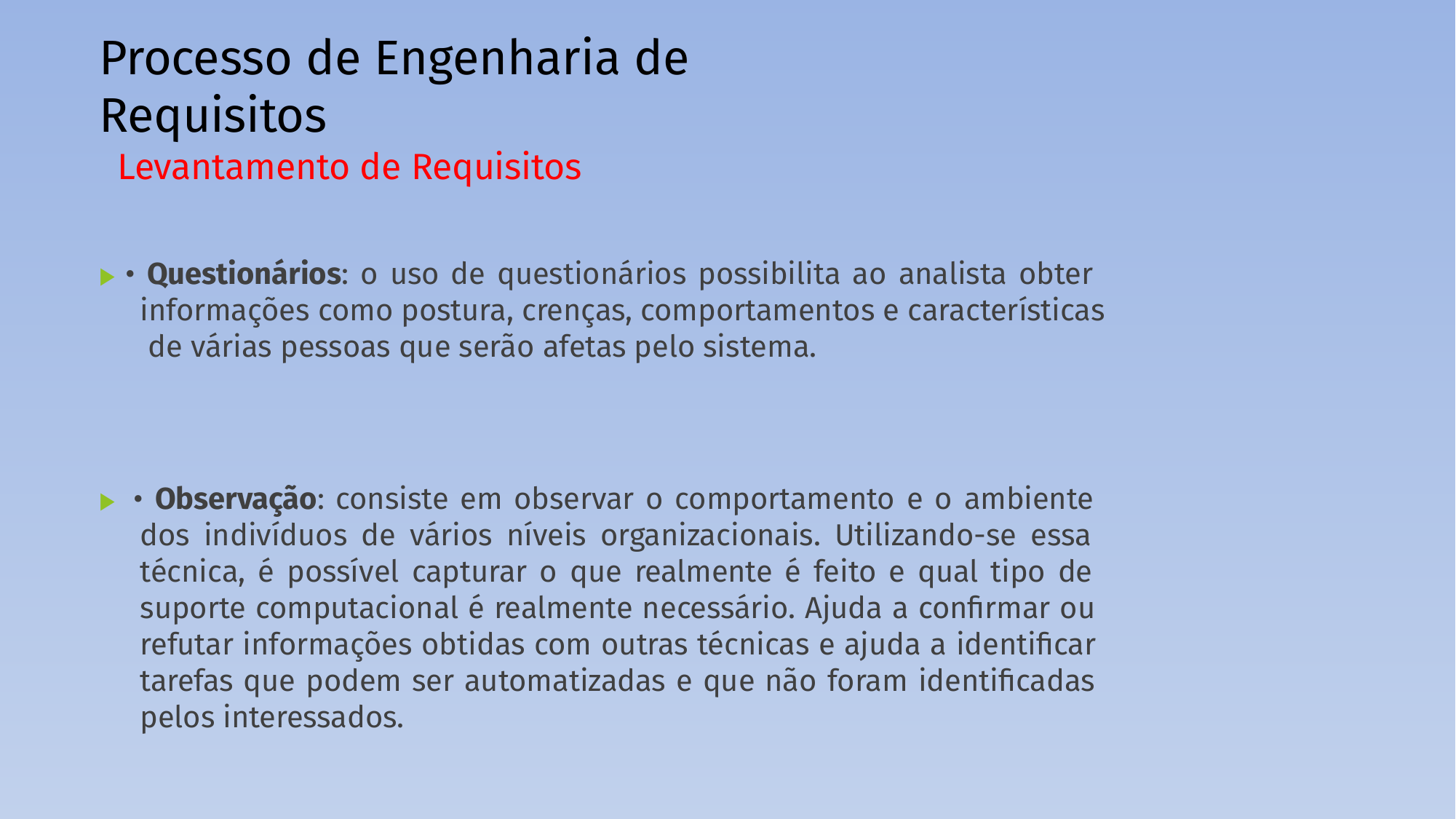

# Processo de Engenharia de Requisitos
Levantamento de Requisitos

▶ • Questionários: o uso de questionários possibilita ao analista obter  informações como postura, crenças, comportamentos e características  de várias pessoas que serão afetas pelo sistema.
▶ • Observação: consiste em observar o comportamento e o ambiente  dos indivíduos de vários níveis organizacionais. Utilizando-se essa  técnica, é possível capturar o que realmente é feito e qual tipo de  suporte computacional é realmente necessário. Ajuda a confirmar ou  refutar informações obtidas com outras técnicas e ajuda a identificar  tarefas que podem ser automatizadas e que não foram identificadas  pelos interessados.